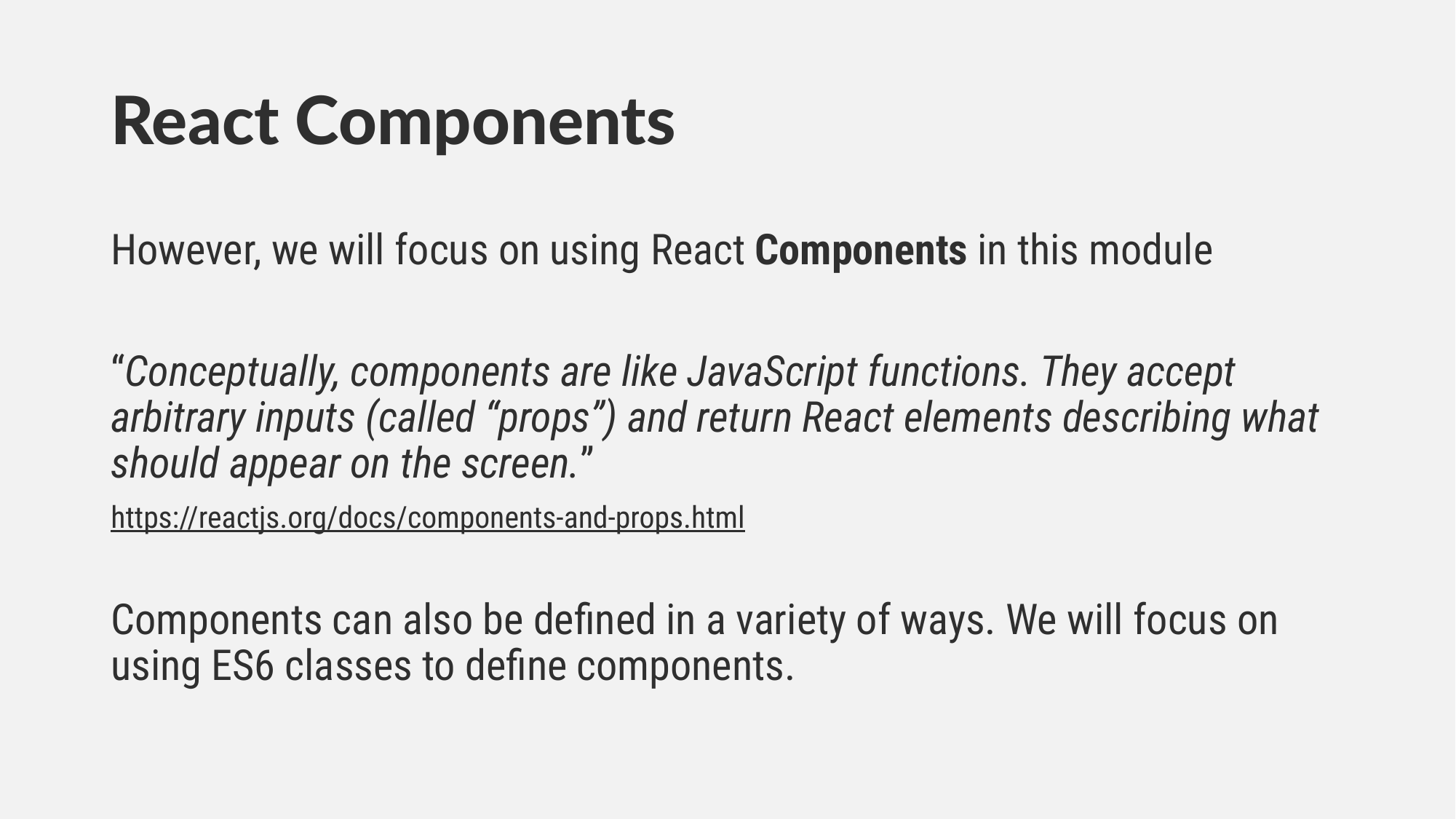

# React Components
However, we will focus on using React Components in this module

“Conceptually, components are like JavaScript functions. They accept arbitrary inputs (called “props”) and return React elements describing what should appear on the screen.”
https://reactjs.org/docs/components-and-props.html

Components can also be defined in a variety of ways. We will focus on using ES6 classes to define components.